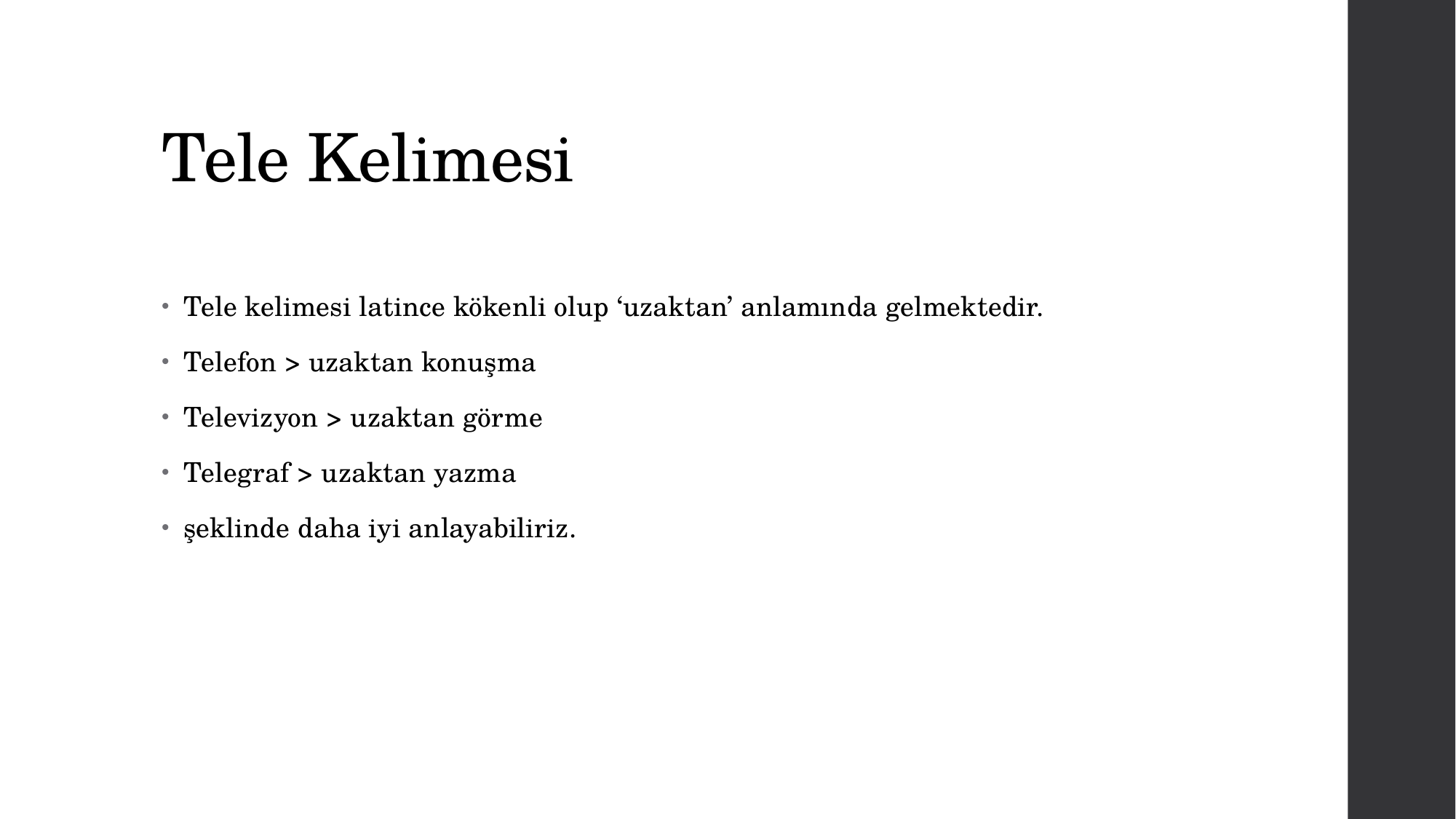

# Tele Kelimesi
Tele kelimesi latince kökenli olup ‘uzaktan’ anlamında gelmektedir.
Telefon > uzaktan konuşma
Televizyon > uzaktan görme
Telegraf > uzaktan yazma
şeklinde daha iyi anlayabiliriz.